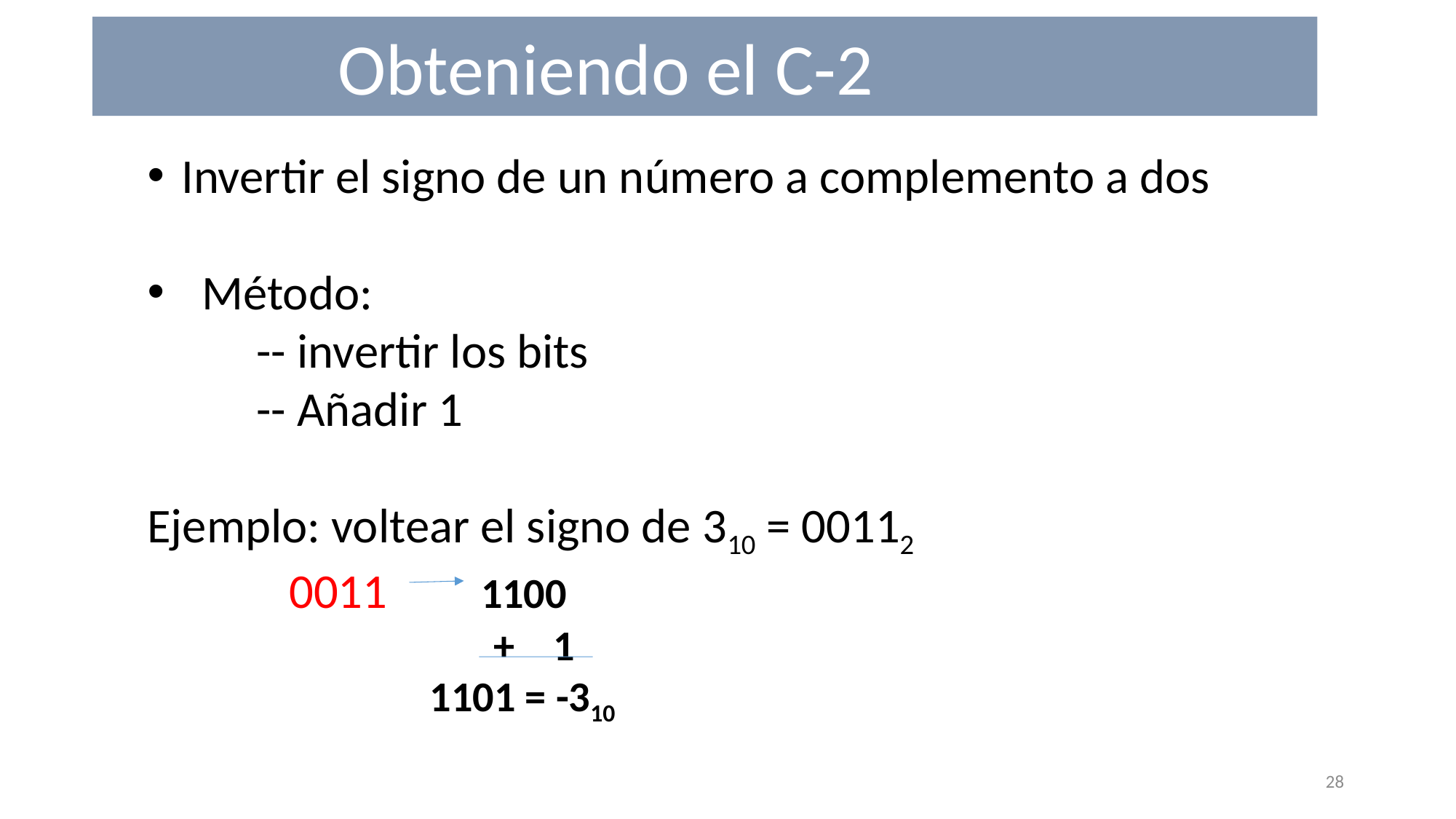

Obteniendo el C-2
Invertir el signo de un número a complemento a dos

Método:
	-- invertir los bits
	-- Añadir 1

Ejemplo: voltear el signo de 310 = 00112
             0011	 1100
			  +    1
      		 1101 = -310

28